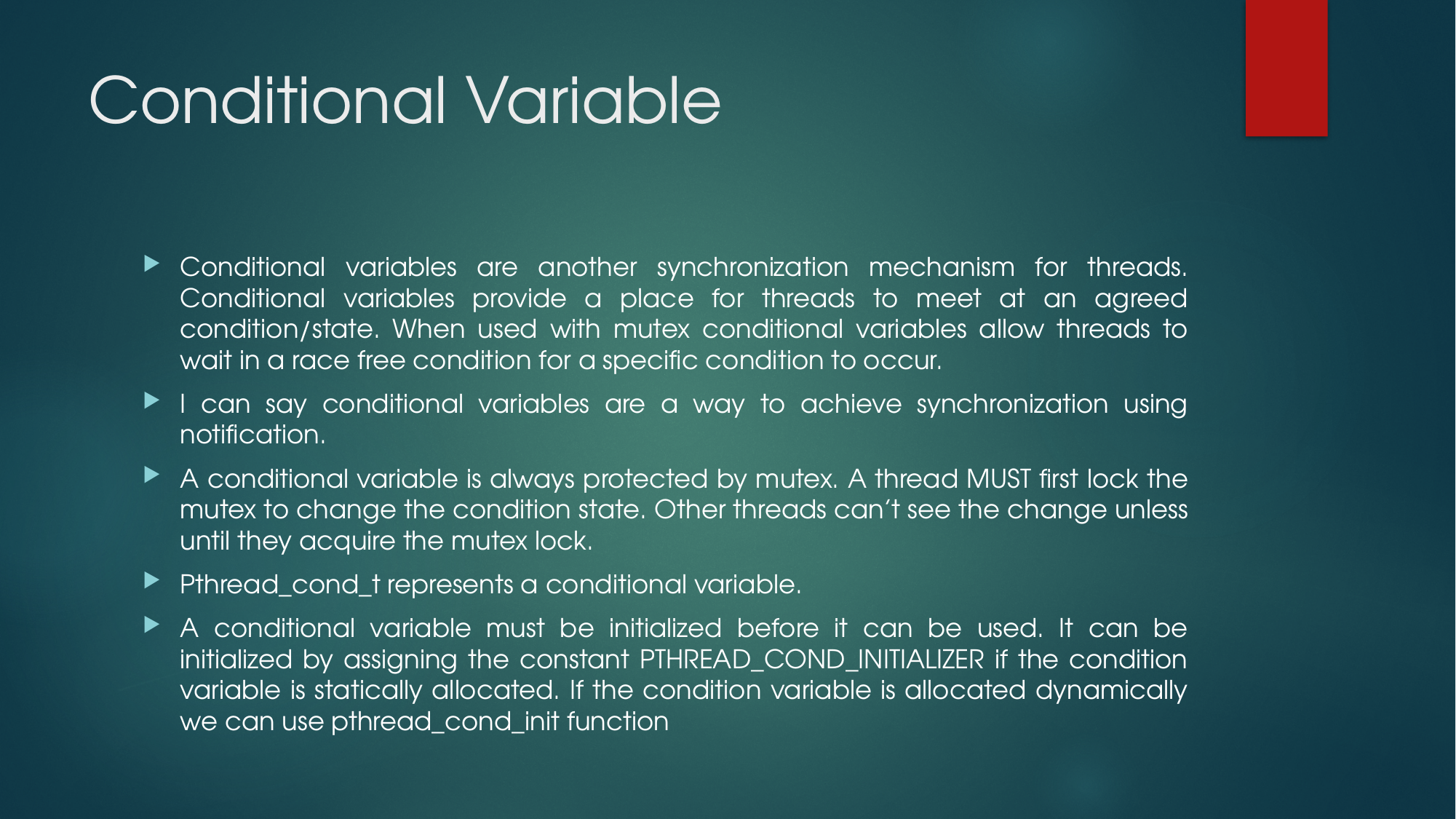

# Conditional Variable
Conditional variables are another synchronization mechanism for threads. Conditional variables provide a place for threads to meet at an agreed condition/state. When used with mutex conditional variables allow threads to wait in a race free condition for a specific condition to occur.
I can say conditional variables are a way to achieve synchronization using notification.
A conditional variable is always protected by mutex. A thread MUST first lock the mutex to change the condition state. Other threads can’t see the change unless until they acquire the mutex lock.
Pthread_cond_t represents a conditional variable.
A conditional variable must be initialized before it can be used. It can be initialized by assigning the constant PTHREAD_COND_INITIALIZER if the condition variable is statically allocated. If the condition variable is allocated dynamically we can use pthread_cond_init function